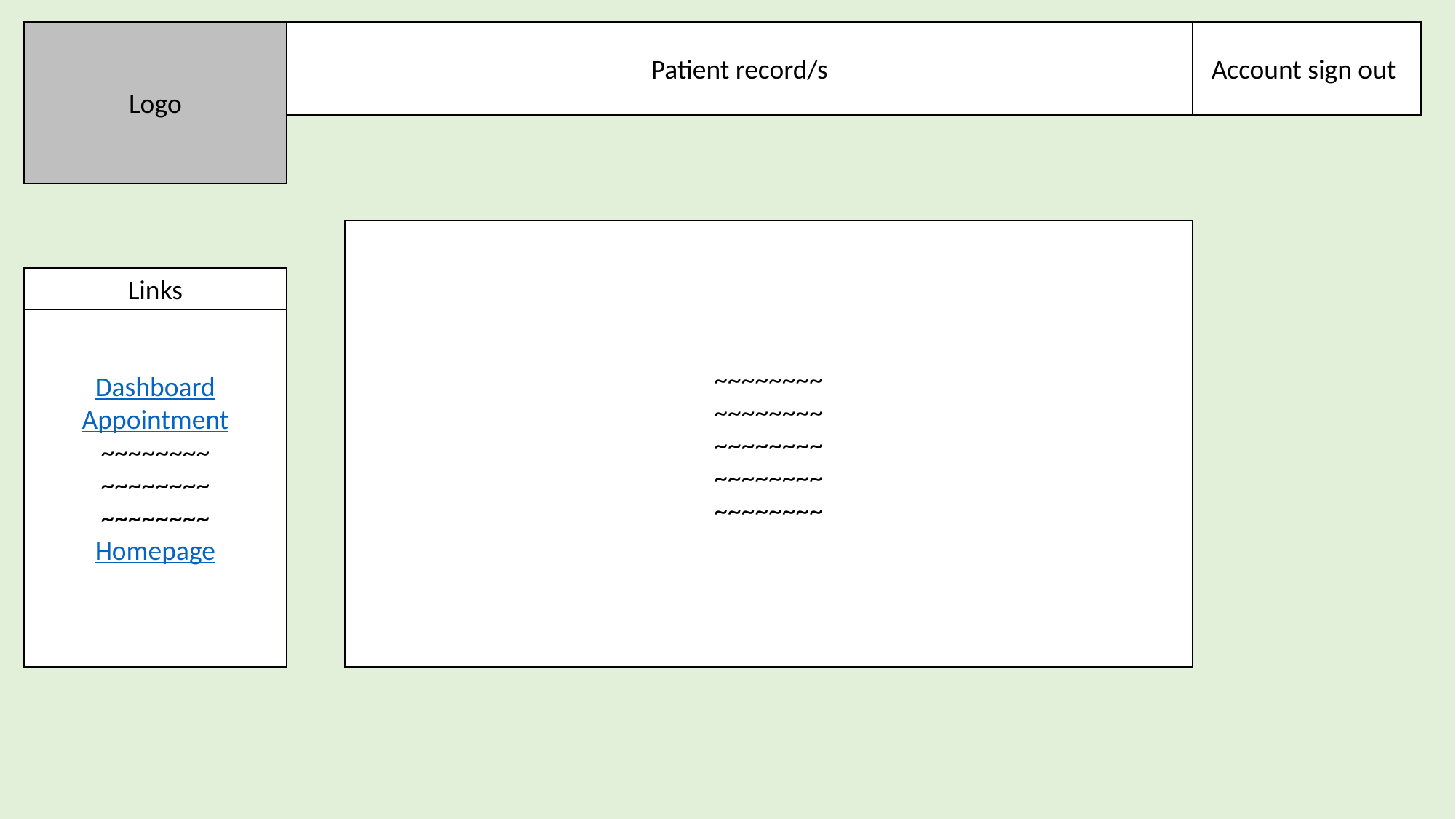

Patient record/s
Account sign out
Logo
~~~~~~~~
~~~~~~~~
~~~~~~~~
~~~~~~~~
~~~~~~~~
Dashboard
Appointment
~~~~~~~~
~~~~~~~~
~~~~~~~~
Homepage
Links